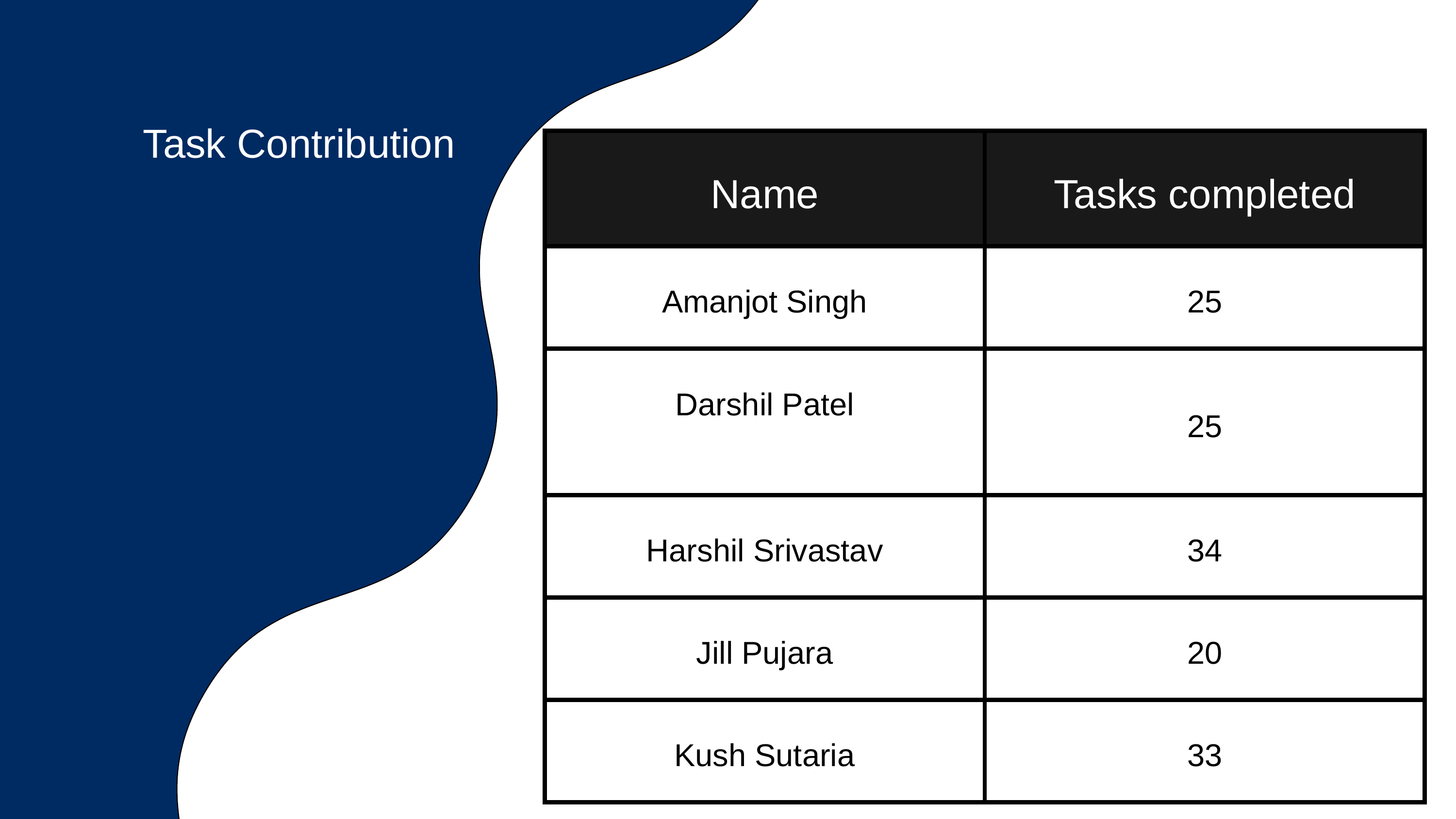

Task Contribution
| Name | Tasks completed |
| --- | --- |
| Amanjot Singh | 25 |
| Darshil Patel | 25 |
| Harshil Srivastav | 34 |
| Jill Pujara | 20 |
| Kush Sutaria | 33 |